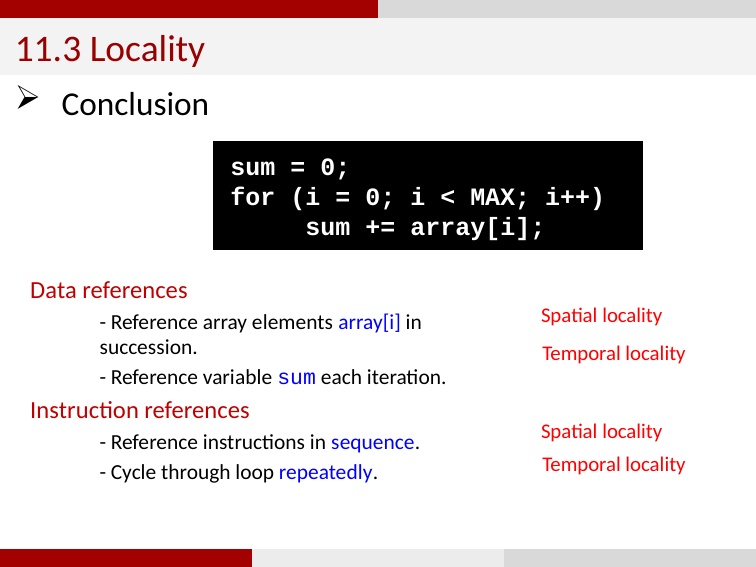

11.3 Locality
Conclusion
sum = 0;
for (i = 0; i < MAX; i++)
	sum += array[i];
Data references
- Reference array elements array[i] in succession.
- Reference variable sum each iteration.
Instruction references
- Reference instructions in sequence.
- Cycle through loop repeatedly.

Spatial locality
Temporal locality
Spatial locality
Temporal locality

87